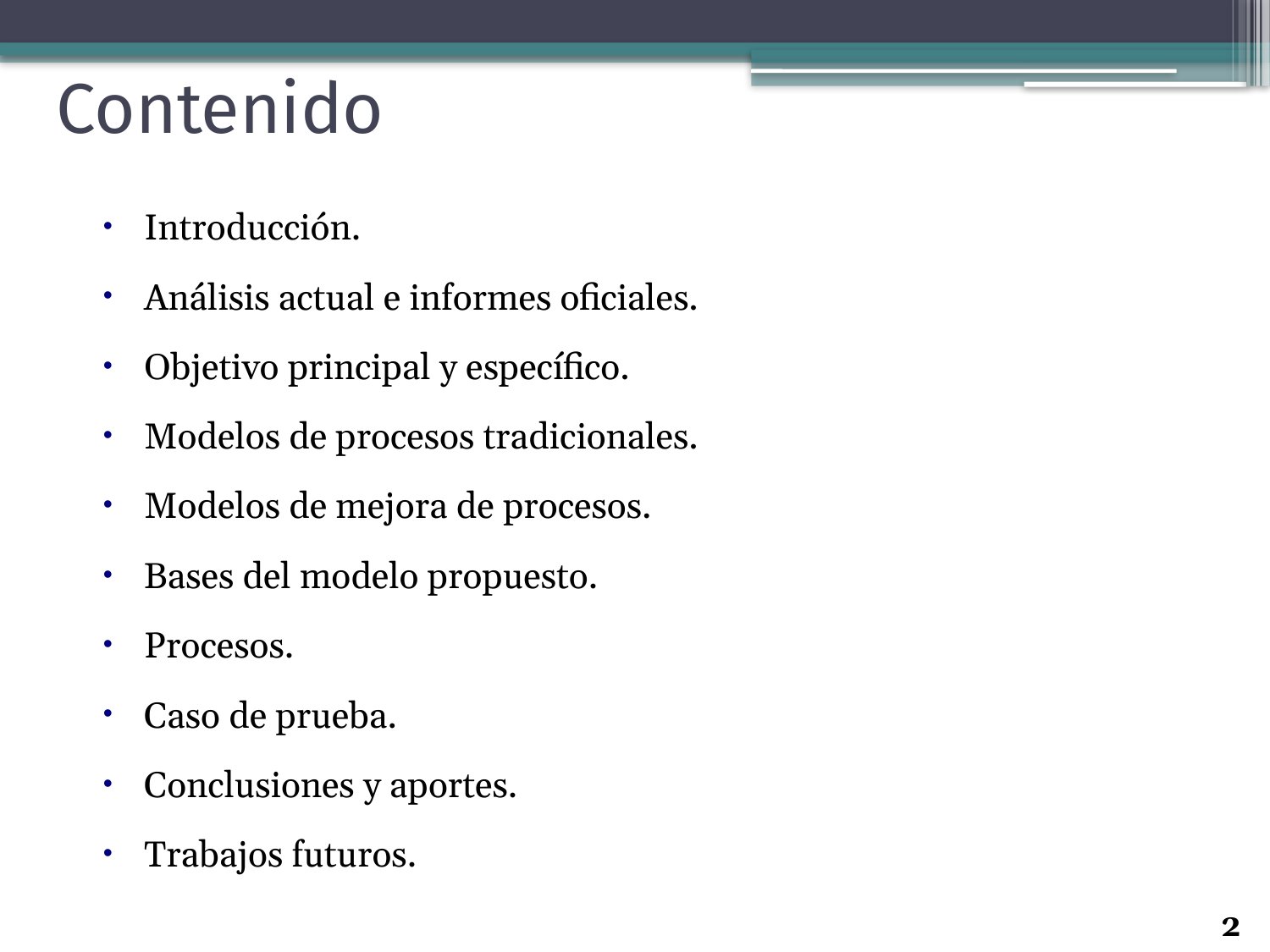

# Contenido
Introducción.
Análisis actual e informes oficiales.
Objetivo principal y específico.
Modelos de procesos tradicionales.
Modelos de mejora de procesos.
Bases del modelo propuesto.
Procesos.
Caso de prueba.
Conclusiones y aportes.
Trabajos futuros.
2